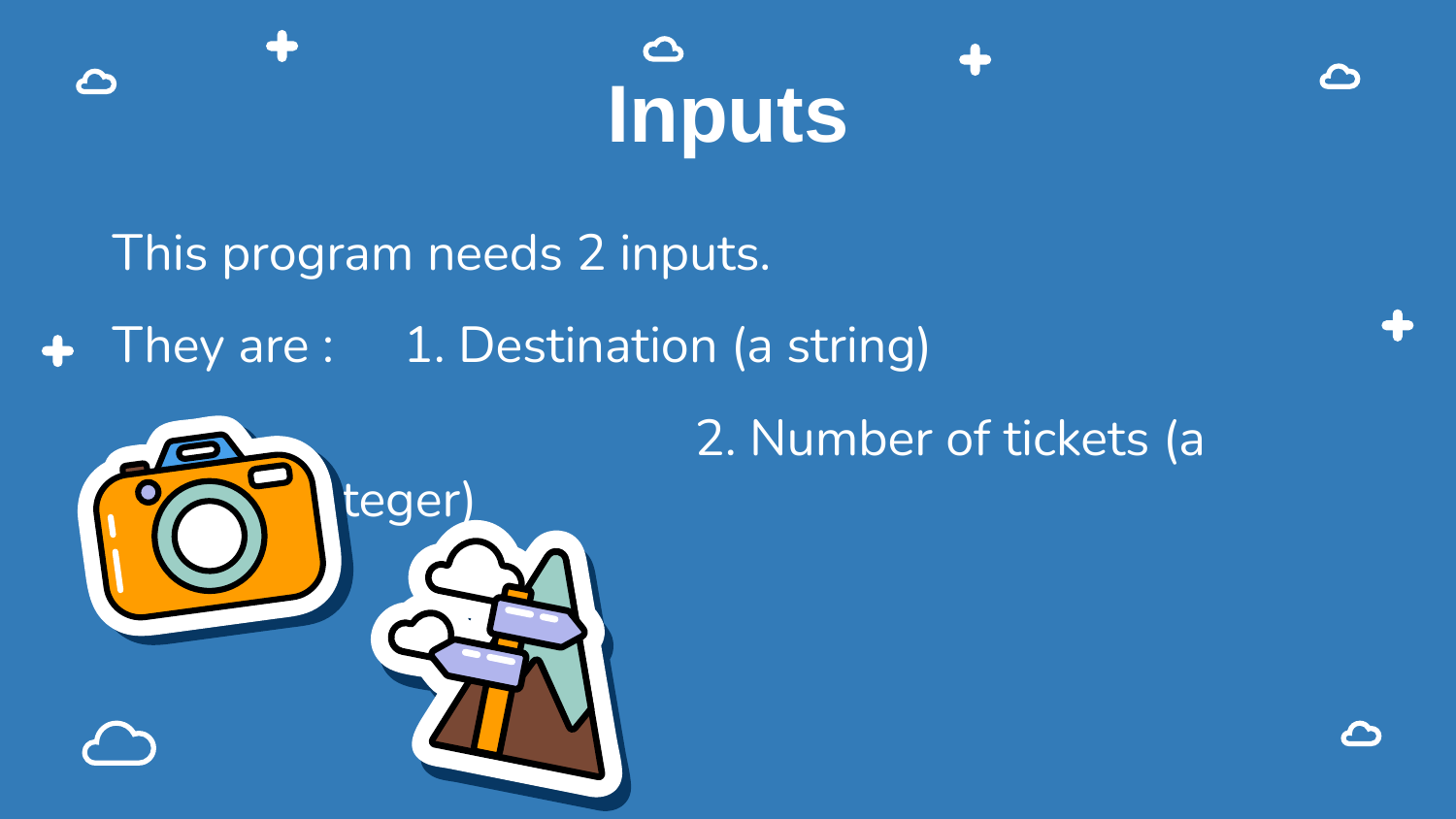

# Inputs
This program needs 2 inputs.
They are : 	1. Destination (a string)
				2. Number of tickets (a positive integer)